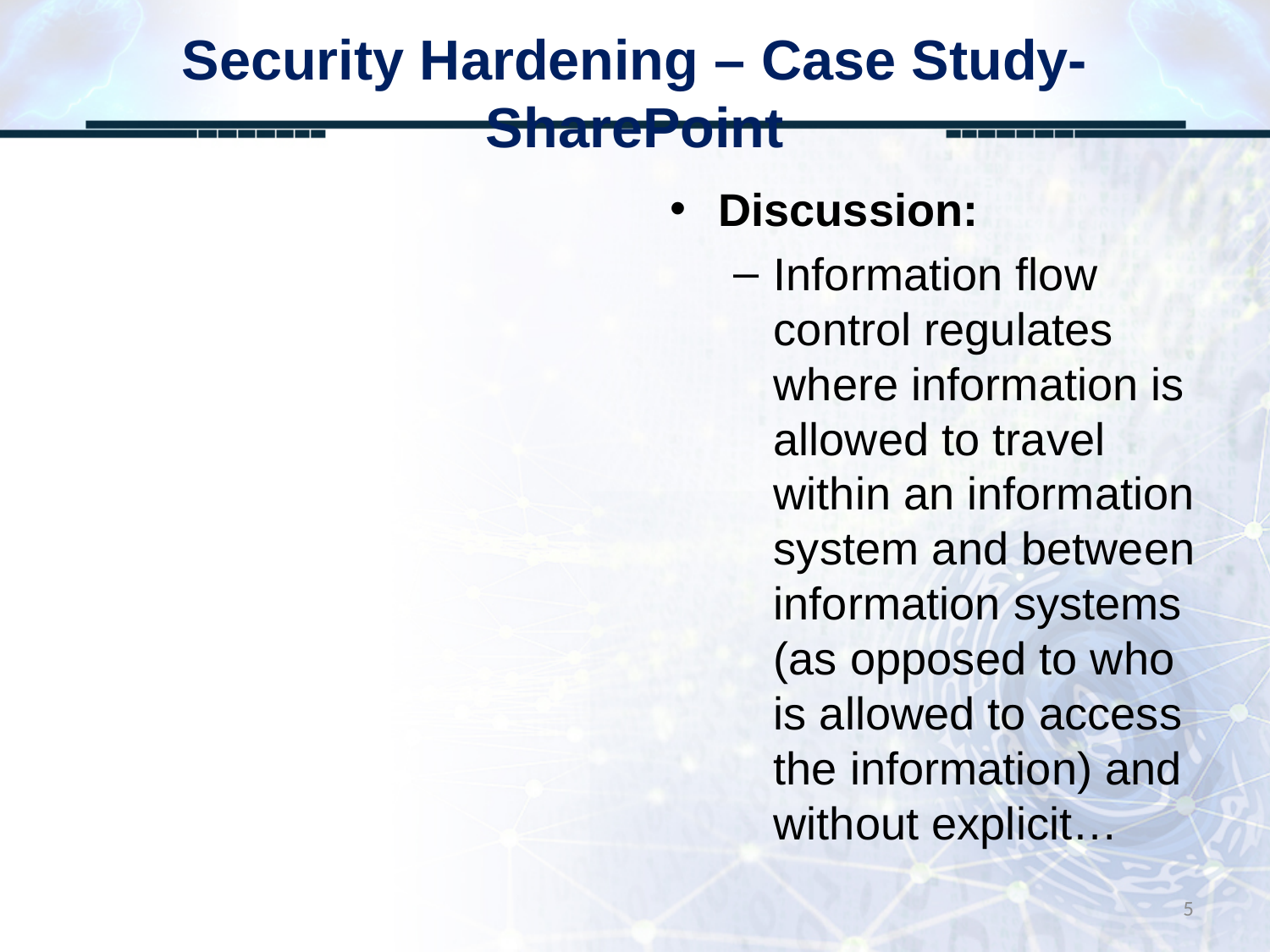

# Security Hardening – Case Study-SharePoint
Discussion:
Information flow control regulates where information is allowed to travel within an information system and between information systems (as opposed to who is allowed to access the information) and without explicit…
5